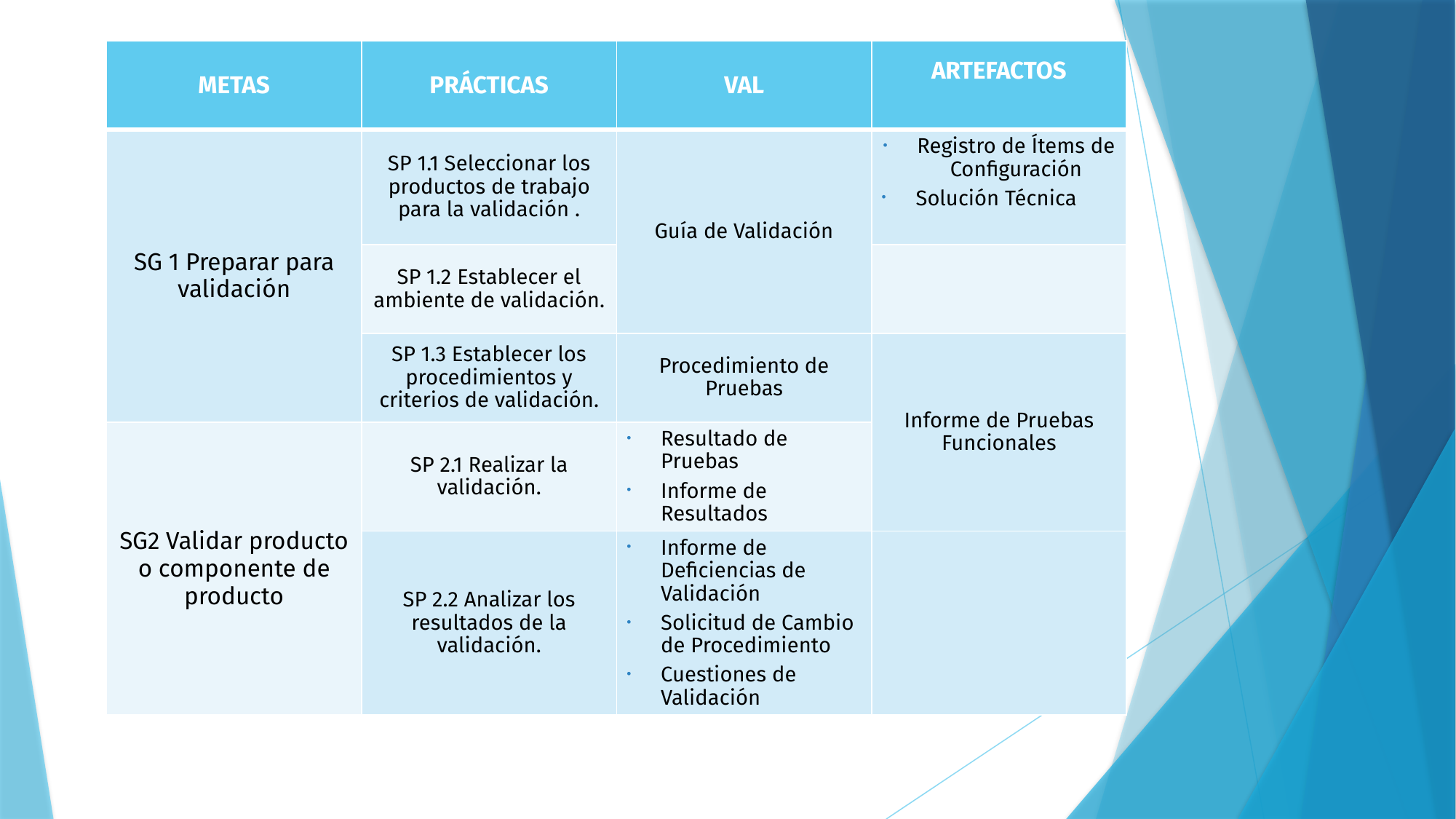

| METAS | PRÁCTICAS | VAL | ARTEFACTOS |
| --- | --- | --- | --- |
| SG 1 Preparar para validación | SP 1.1 Seleccionar los productos de trabajo para la validación . | Guía de Validación | Registro de Ítems de Configuración Solución Técnica |
|  | SP 1.2 Establecer el ambiente de validación. |  |  |
|  | SP 1.3 Establecer los procedimientos y criterios de validación. | Procedimiento de Pruebas | Informe de Pruebas Funcionales |
| SG2 Validar producto o componente de producto | SP 2.1 Realizar la validación. | Resultado de Pruebas Informe de Resultados |  |
|  | SP 2.2 Analizar los resultados de la validación. | Informe de Deficiencias de Validación Solicitud de Cambio de Procedimiento Cuestiones de Validación |  |